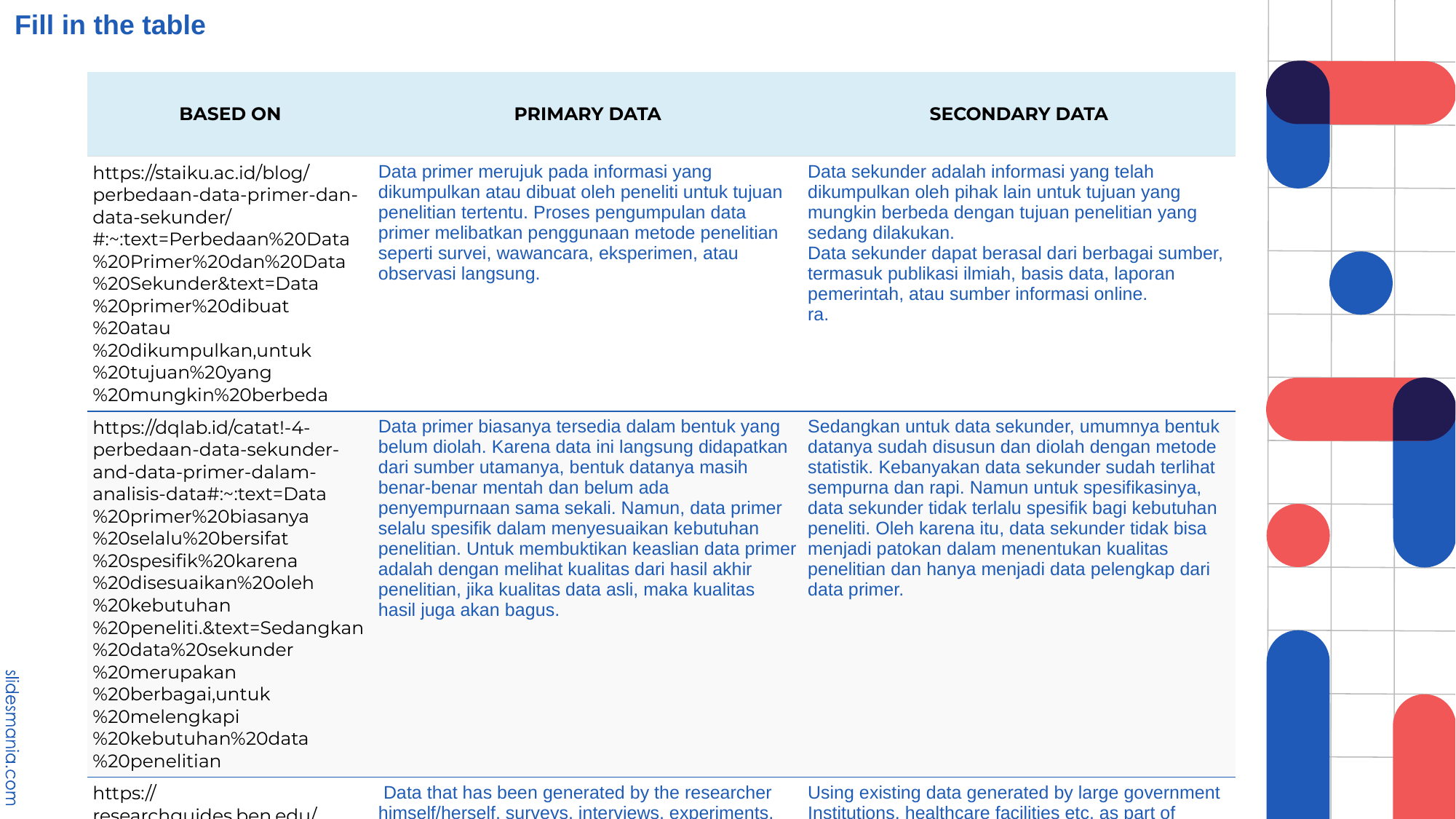

# Fill in the table
| Based on | PRIMARY DATA | SECONDARY DATA |
| --- | --- | --- |
| https://staiku.ac.id/blog/perbedaan-data-primer-dan-data-sekunder/#:~:text=Perbedaan%20Data%20Primer%20dan%20Data%20Sekunder&text=Data%20primer%20dibuat%20atau%20dikumpulkan,untuk%20tujuan%20yang%20mungkin%20berbeda | Data primer merujuk pada informasi yang dikumpulkan atau dibuat oleh peneliti untuk tujuan penelitian tertentu. Proses pengumpulan data primer melibatkan penggunaan metode penelitian seperti survei, wawancara, eksperimen, atau observasi langsung. | Data sekunder adalah informasi yang telah dikumpulkan oleh pihak lain untuk tujuan yang mungkin berbeda dengan tujuan penelitian yang sedang dilakukan. Data sekunder dapat berasal dari berbagai sumber, termasuk publikasi ilmiah, basis data, laporan pemerintah, atau sumber informasi online. ra. |
| https://dqlab.id/catat!-4-perbedaan-data-sekunder-and-data-primer-dalam-analisis-data#:~:text=Data%20primer%20biasanya%20selalu%20bersifat%20spesifik%20karena%20disesuaikan%20oleh%20kebutuhan%20peneliti.&text=Sedangkan%20data%20sekunder%20merupakan%20berbagai,untuk%20melengkapi%20kebutuhan%20data%20penelitian | Data primer biasanya tersedia dalam bentuk yang belum diolah. Karena data ini langsung didapatkan dari sumber utamanya, bentuk datanya masih benar-benar mentah dan belum ada penyempurnaan sama sekali. Namun, data primer selalu spesifik dalam menyesuaikan kebutuhan penelitian. Untuk membuktikan keaslian data primer adalah dengan melihat kualitas dari hasil akhir penelitian, jika kualitas data asli, maka kualitas hasil juga akan bagus. | Sedangkan untuk data sekunder, umumnya bentuk datanya sudah disusun dan diolah dengan metode statistik. Kebanyakan data sekunder sudah terlihat sempurna dan rapi. Namun untuk spesifikasinya, data sekunder tidak terlalu spesifik bagi kebutuhan peneliti. Oleh karena itu, data sekunder tidak bisa menjadi patokan dalam menentukan kualitas penelitian dan hanya menjadi data pelengkap dari data primer. |
| https://researchguides.ben.edu/c.php?g=282050&p=4036581 | Data that has been generated by the researcher himself/herself, surveys, interviews, experiments, specially designed for understanding and solving the research problem at hand. | Using existing data generated by large government Institutions, healthcare facilities etc. as part of organizational record keeping. The data is then extracted from more varied datafiles. |
|  |  |  |
|  |  |  |
|  |  |  |
|  |  |  |